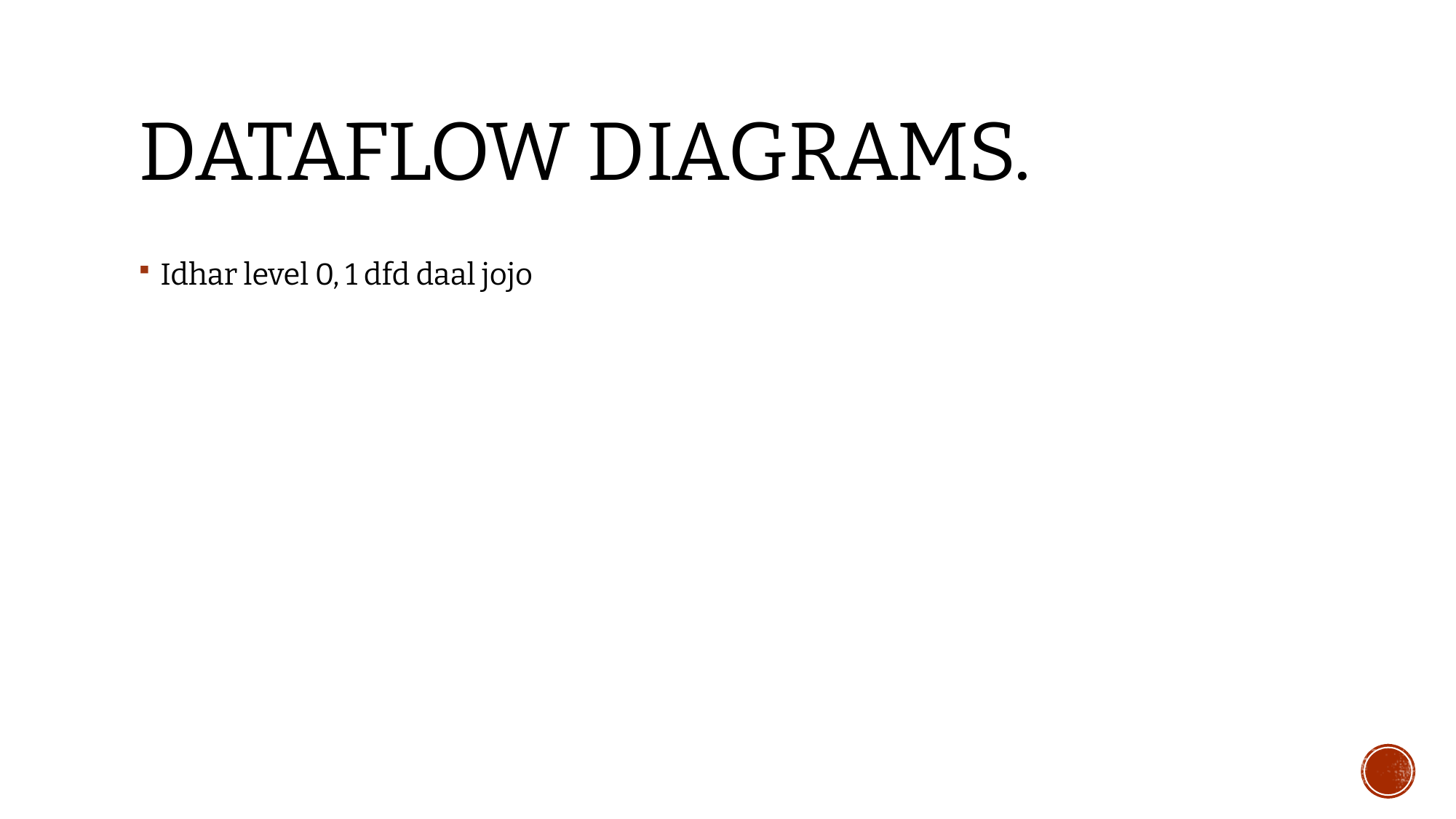

# Dataflow diagrams.
Idhar level 0, 1 dfd daal jojo